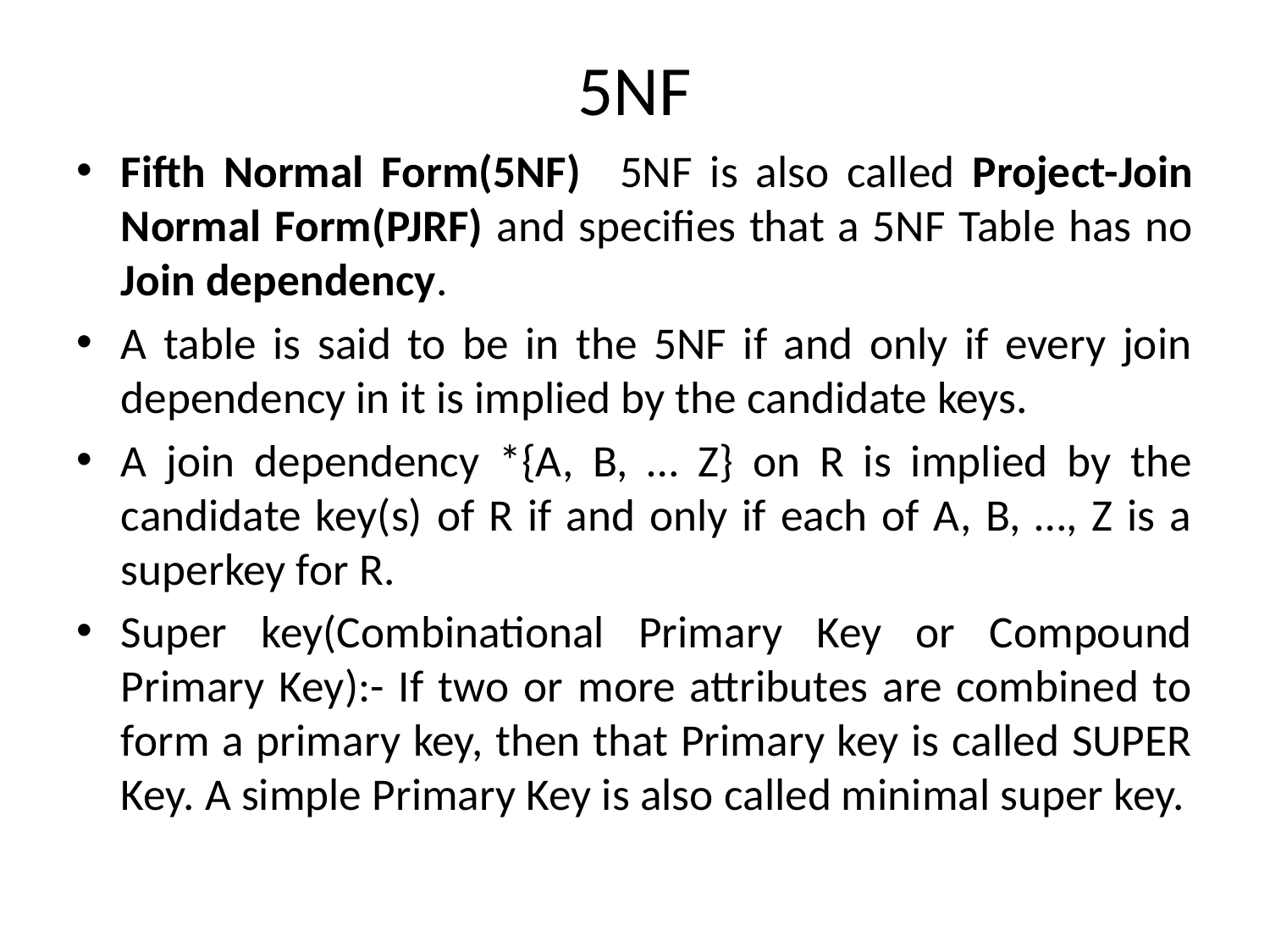

# 5NF
Fifth Normal Form(5NF)   5NF is also called Project-Join Normal Form(PJRF) and specifies that a 5NF Table has no Join dependency.
A table is said to be in the 5NF if and only if every join dependency in it is implied by the candidate keys.
A join dependency *{A, B, … Z} on R is implied by the candidate key(s) of R if and only if each of A, B, …, Z is a superkey for R.
Super key(Combinational Primary Key or Compound Primary Key):- If two or more attributes are combined to form a primary key, then that Primary key is called SUPER Key. A simple Primary Key is also called minimal super key.